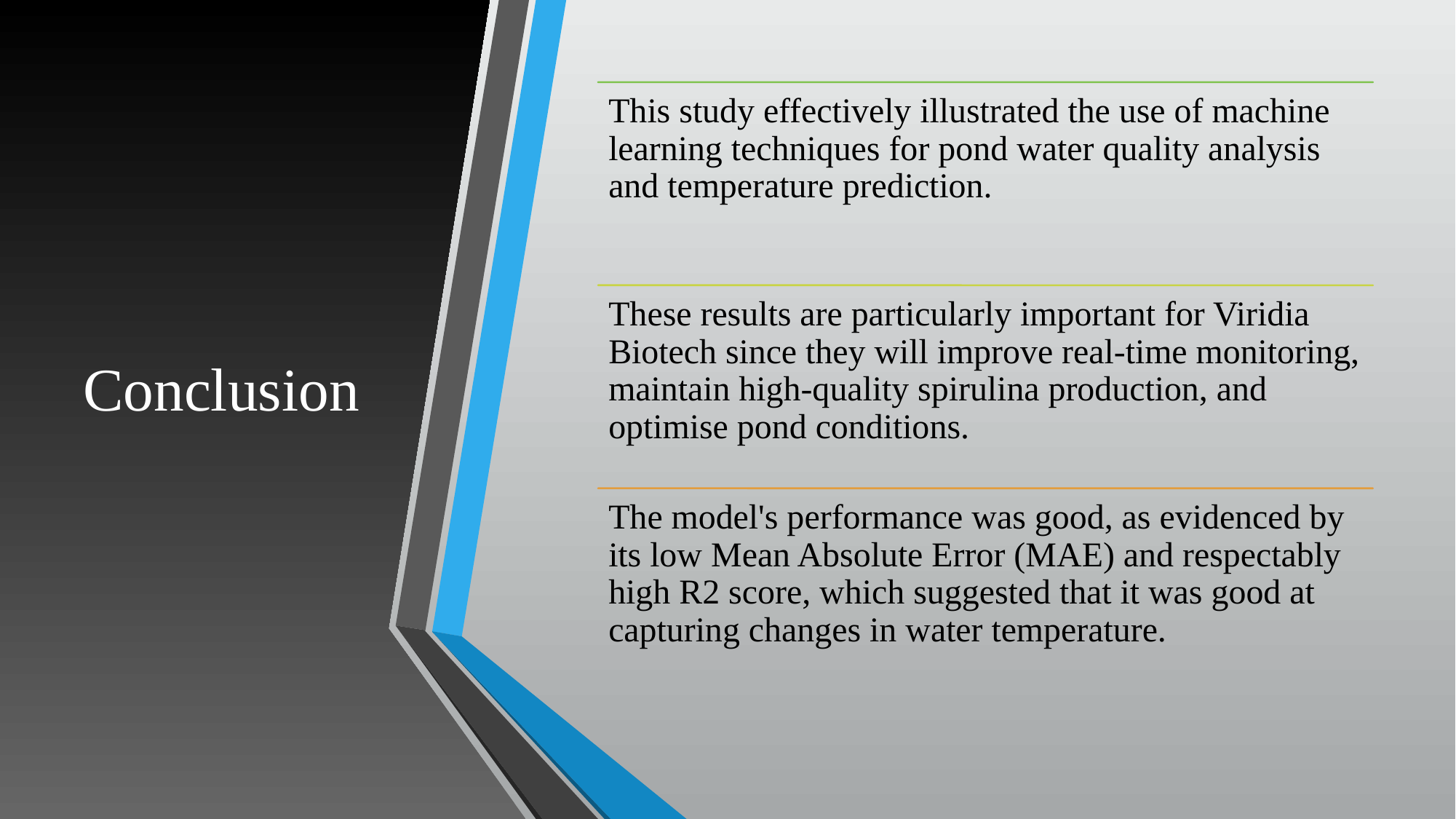

# Conclusion
This study effectively illustrated the use of machine learning techniques for pond water quality analysis and temperature prediction.
These results are particularly important for Viridia Biotech since they will improve real-time monitoring, maintain high-quality spirulina production, and optimise pond conditions.
The model's performance was good, as evidenced by its low Mean Absolute Error (MAE) and respectably high R2 score, which suggested that it was good at capturing changes in water temperature.